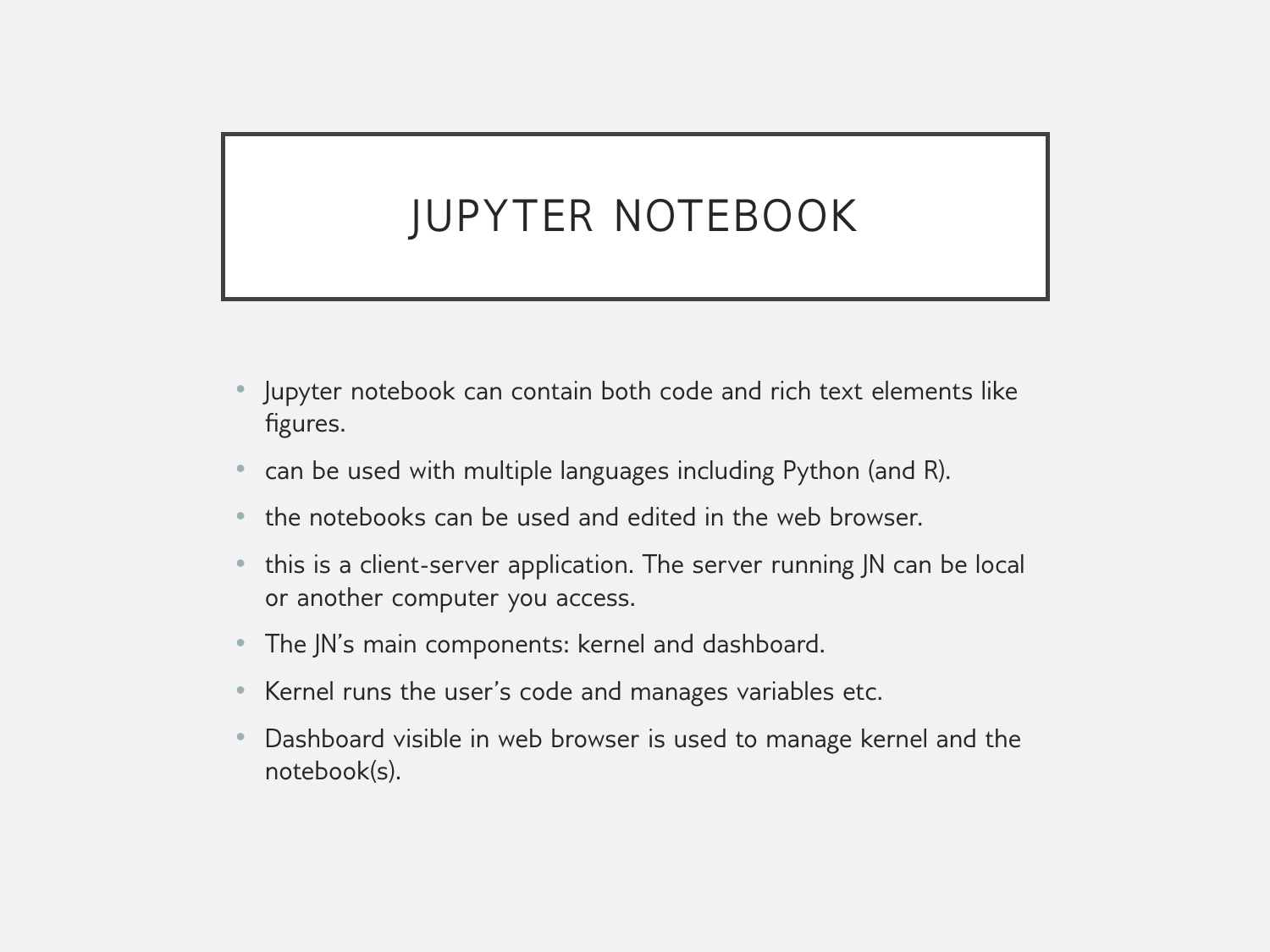

# Jupyter Notebook
Jupyter notebook can contain both code and rich text elements like figures.
can be used with multiple languages including Python (and R).
the notebooks can be used and edited in the web browser.
this is a client-server application. The server running JN can be local or another computer you access.
The JN’s main components: kernel and dashboard.
Kernel runs the user’s code and manages variables etc.
Dashboard visible in web browser is used to manage kernel and the notebook(s).